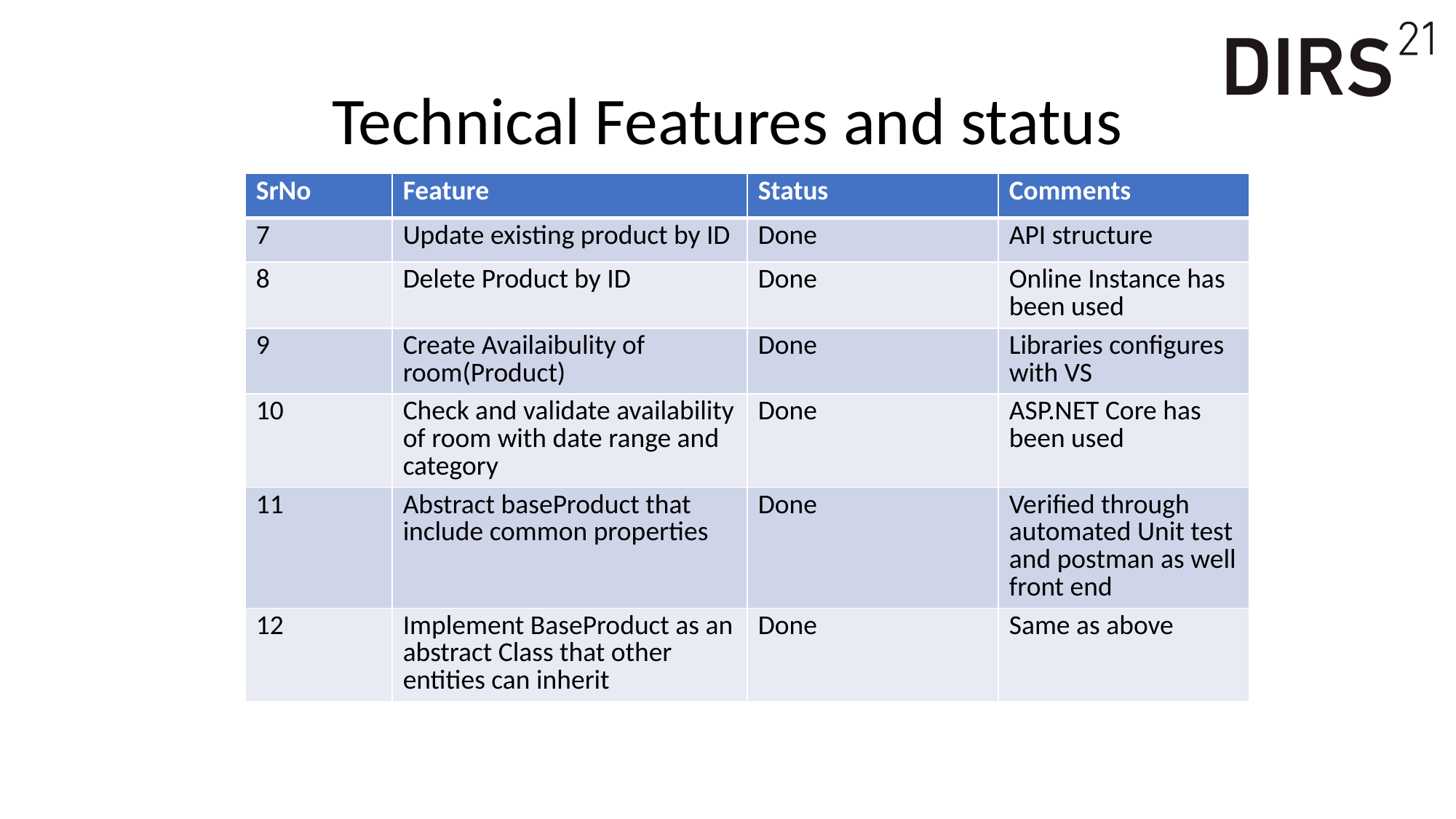

# Technical Features and status
| SrNo | Feature | Status | Comments |
| --- | --- | --- | --- |
| 7 | Update existing product by ID | Done | API structure |
| 8 | Delete Product by ID | Done | Online Instance has been used |
| 9 | Create Availaibulity of room(Product) | Done | Libraries configures with VS |
| 10 | Check and validate availability of room with date range and category | Done | ASP.NET Core has been used |
| 11 | Abstract baseProduct that include common properties | Done | Verified through automated Unit test and postman as well front end |
| 12 | Implement BaseProduct as an abstract Class that other entities can inherit | Done | Same as above |